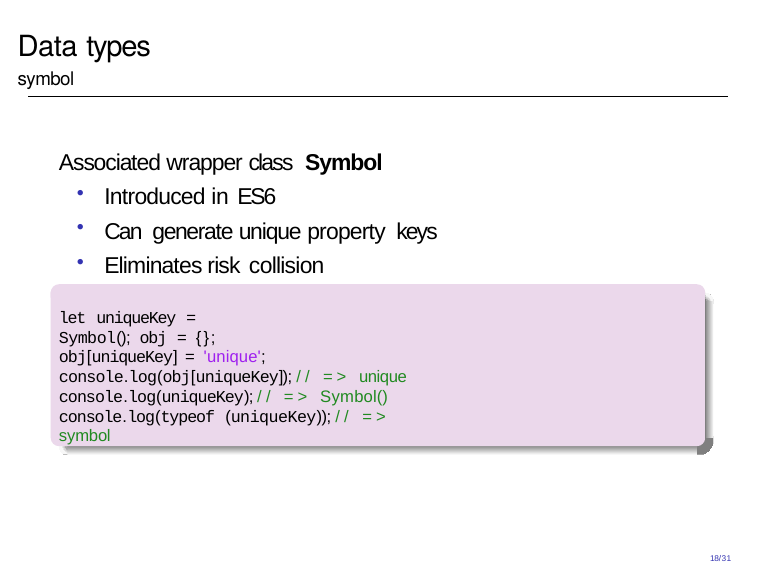

# Data types
symbol
Associated wrapper class  Symbol
Introduced in ES6
Can  generate unique property keys
Eliminates risk collision

let uniqueKey = Symbol();  obj = {};
obj[uniqueKey]  = 'unique';
console.log(obj[uniqueKey]); // => unique  console.log(uniqueKey); // => Symbol()  console.log(typeof (uniqueKey)); // => symbol

18/31